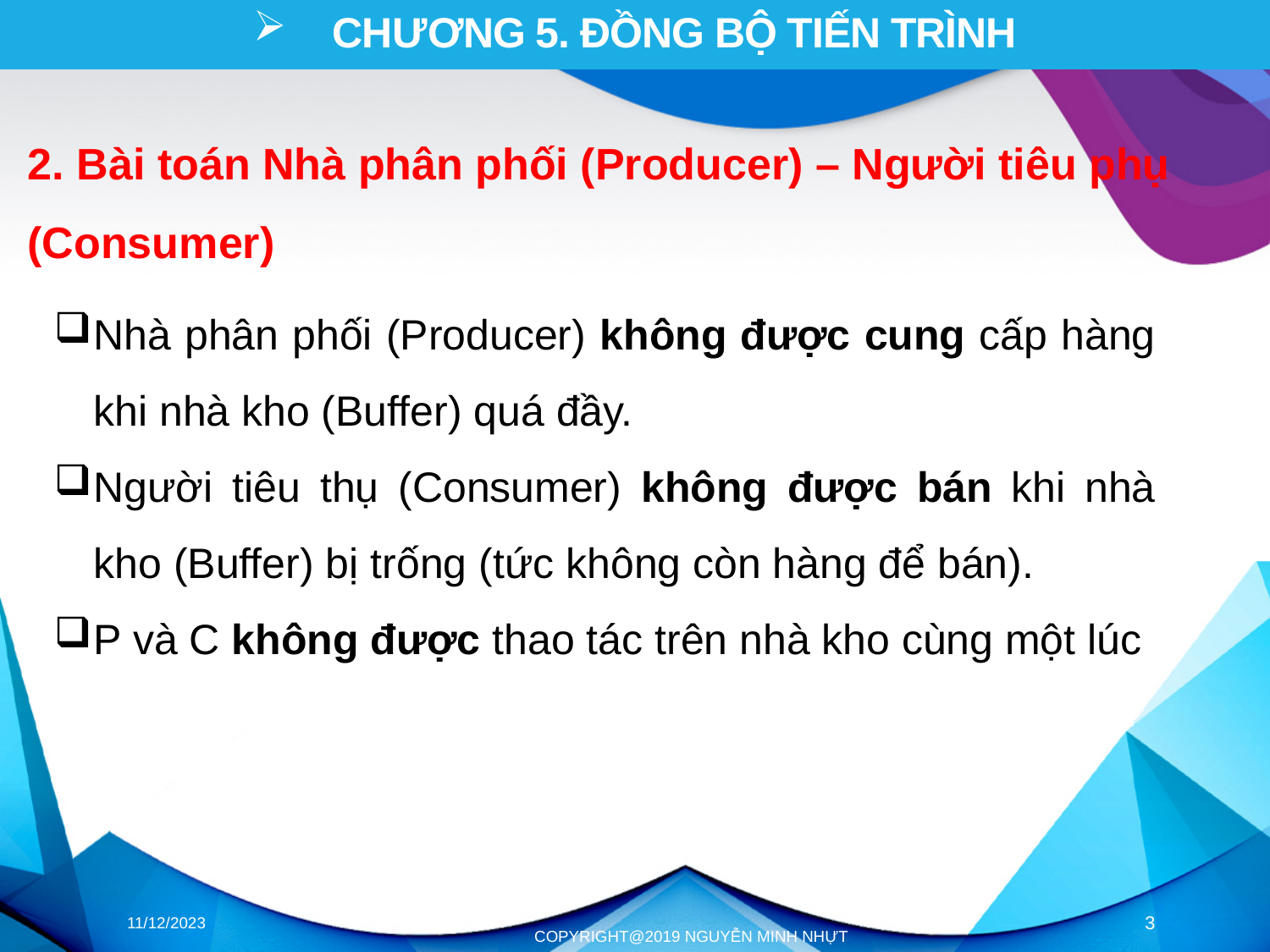

# CHƯƠNG 5. ĐỒNG BỘ TIẾN TRÌNH
2. Bài toán Nhà phân phối (Producer) – Người tiêu phụ (Consumer)

Nhà phân phối (Producer) không được cung cấp hàng khi nhà kho (Buffer) quá đầy.
Người tiêu thụ (Consumer) không được bán khi nhà kho (Buffer) bị trống (tức không còn hàng để bán).
P và C không được thao tác trên nhà kho cùng một lúc
11/12/2023
3
COPYRIGHT@2019 NgUYỄN MINH NHỰT